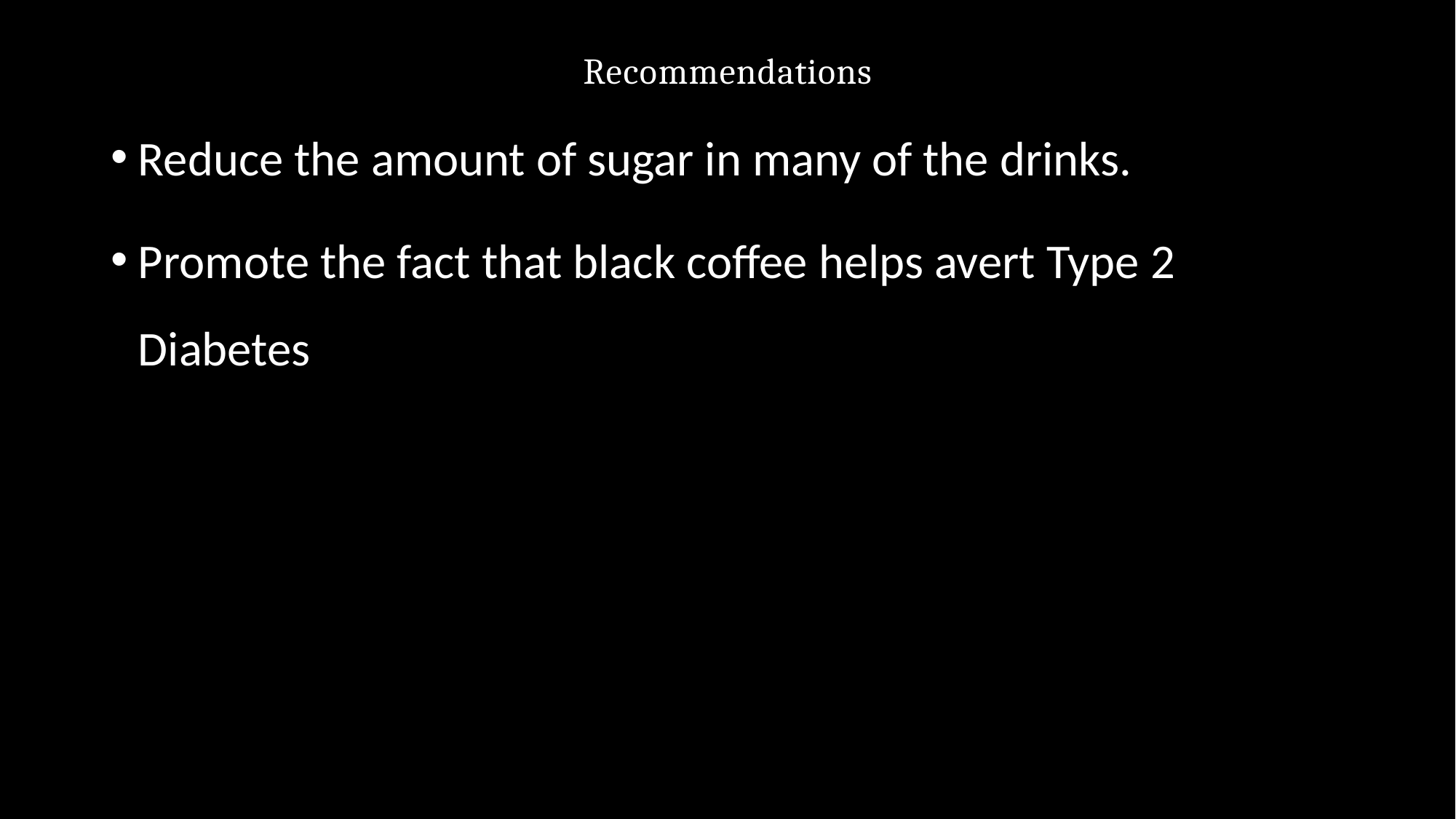

# Recommendations
Reduce the amount of sugar in many of the drinks.
Promote the fact that black coffee helps avert Type 2 Diabetes